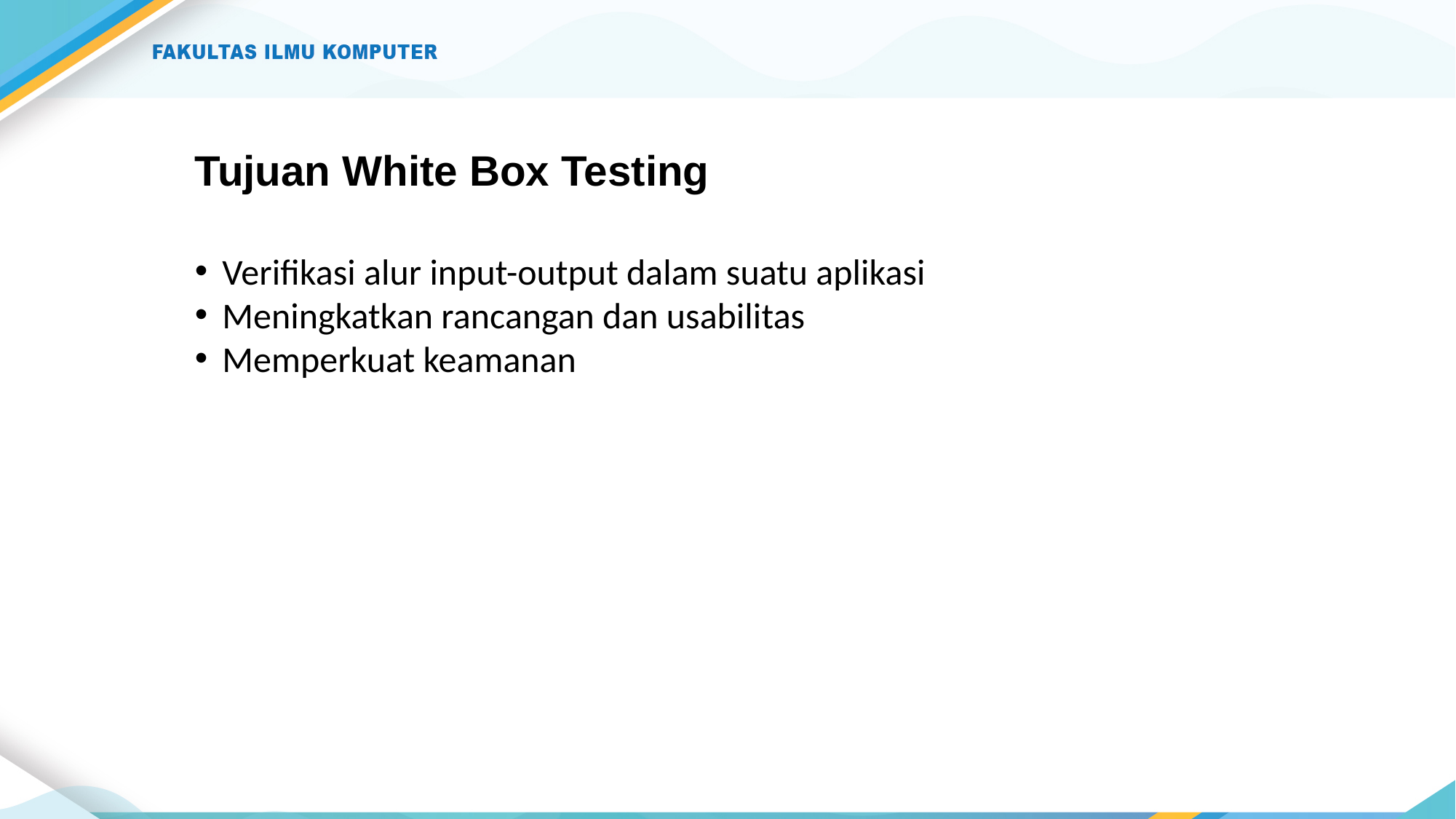

# Tujuan White Box Testing
Verifikasi alur input-output dalam suatu aplikasi
Meningkatkan rancangan dan usabilitas
Memperkuat keamanan